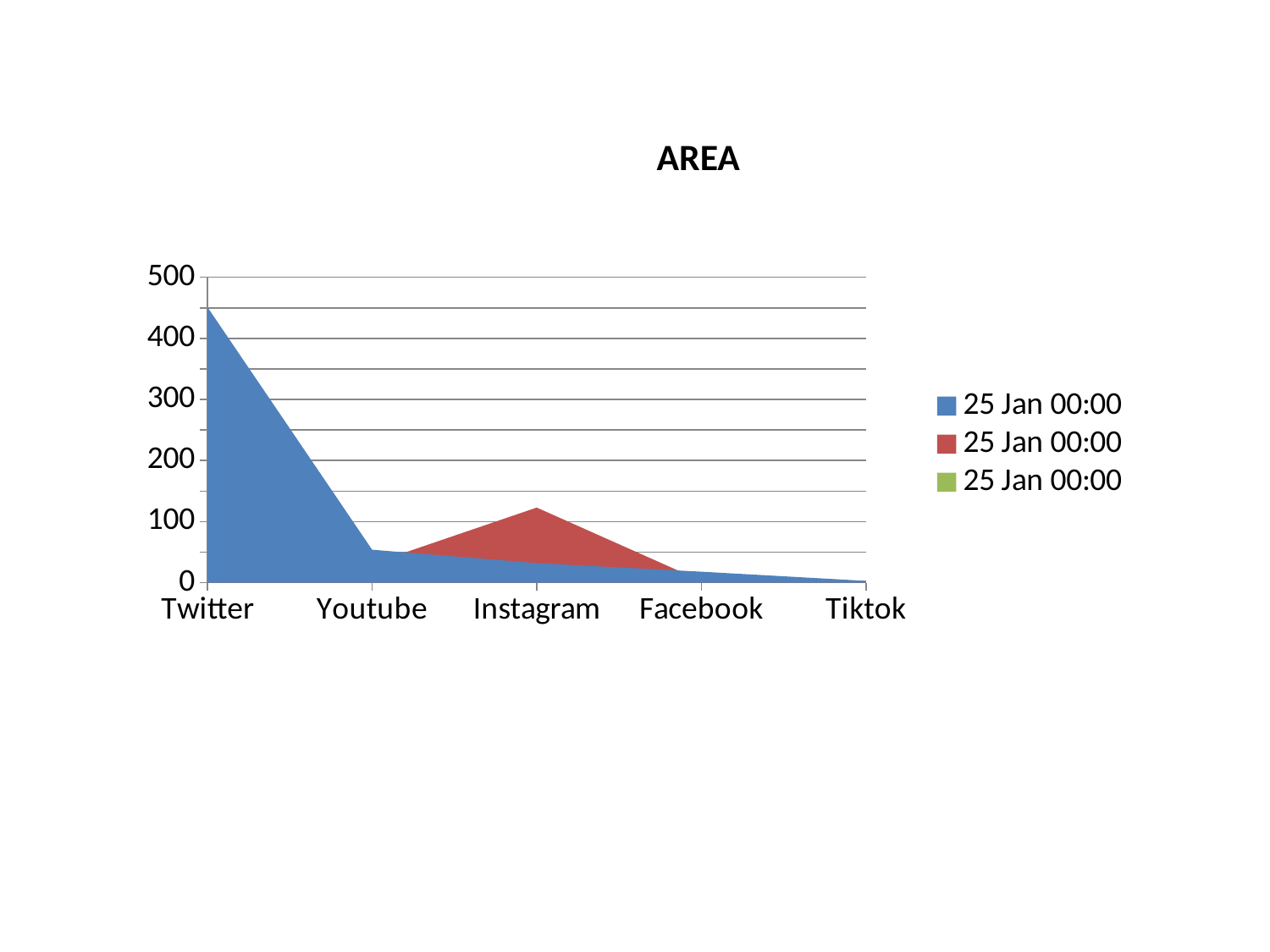

AREA

### Chart

| Category | 25 Jan 00:00 | 25 Jan 00:00 | 25 Jan 00:00 |
|---|---|---|---|
| Twitter | 451.0 | 122.0 | 344.0 |
| Youtube | 54.0 | 31.0 | 4.0 |
| Instagram | 32.0 | 123.0 | 45.0 |
| Facebook | 18.0 | 3.0 | 1.0 |
| Tiktok | 3.0 | 3.0 | 3.0 |